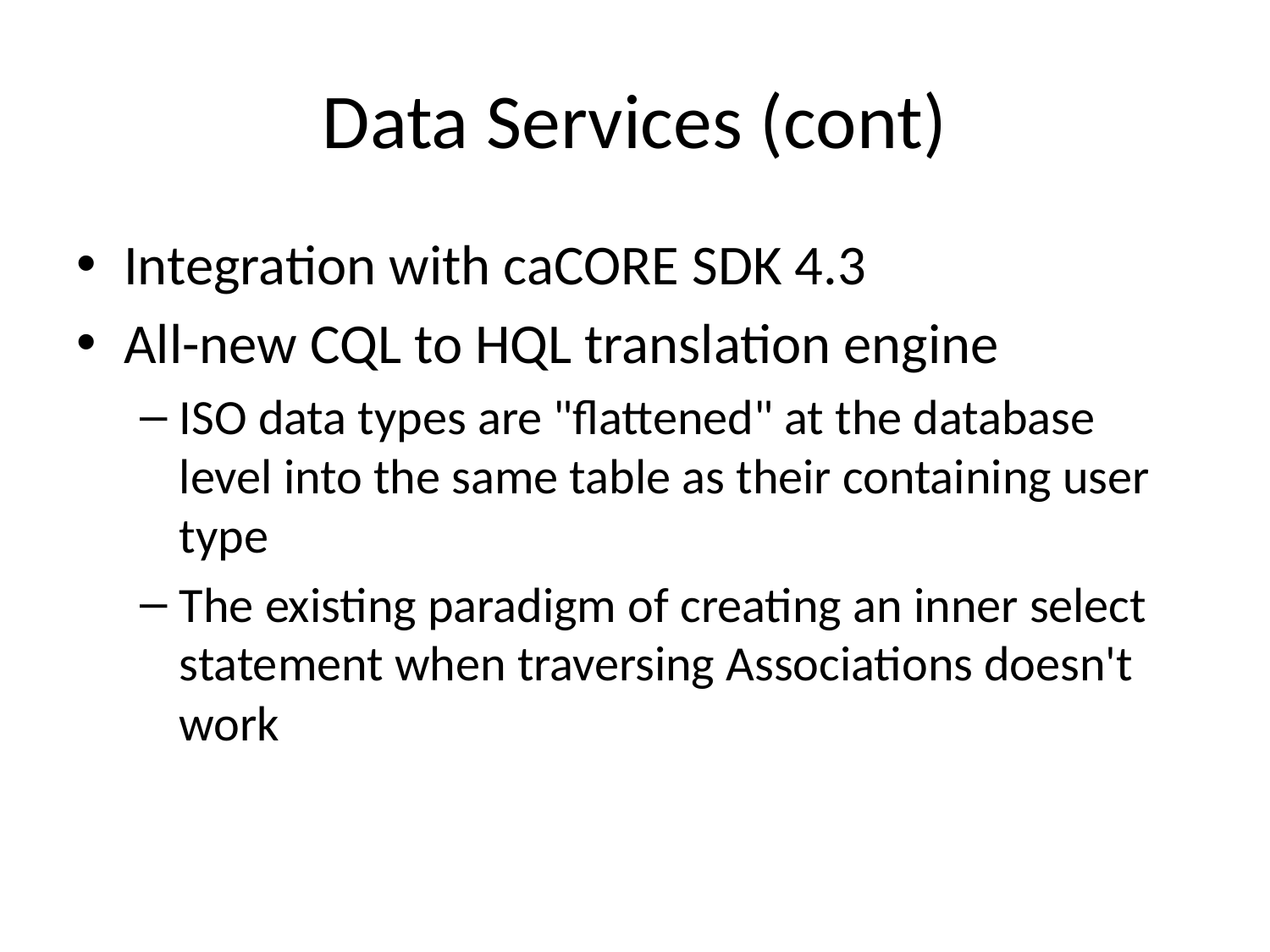

# Data Services (cont)
Integration with caCORE SDK 4.3
All-new CQL to HQL translation engine
ISO data types are "flattened" at the database level into the same table as their containing user type
The existing paradigm of creating an inner select statement when traversing Associations doesn't work